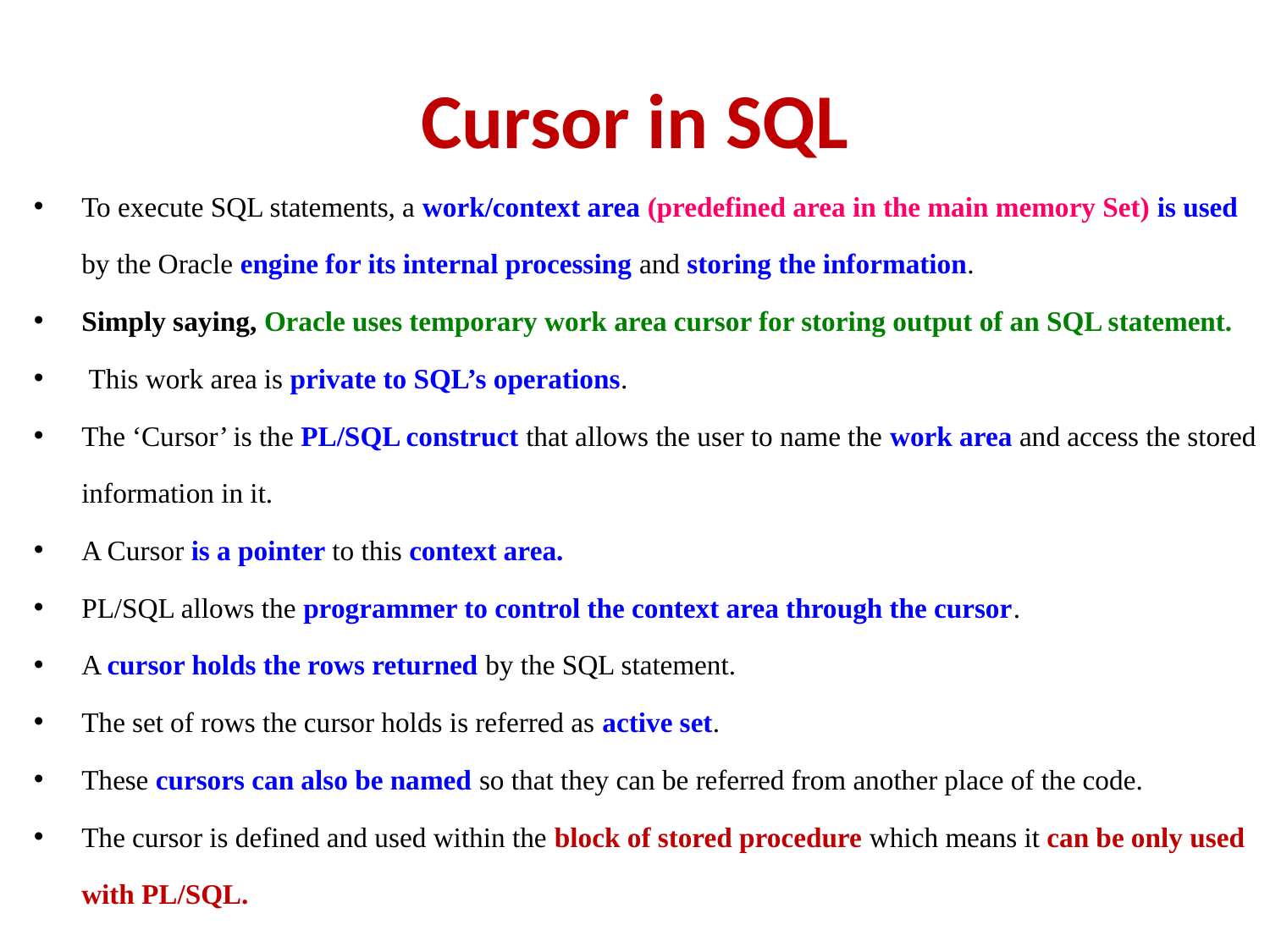

# Cursor in SQL
To execute SQL statements, a work/context area (predefined area in the main memory Set) is used by the Oracle engine for its internal processing and storing the information.
Simply saying, Oracle uses temporary work area cursor for storing output of an SQL statement.
 This work area is private to SQL’s operations.
The ‘Cursor’ is the PL/SQL construct that allows the user to name the work area and access the stored information in it.
A Cursor is a pointer to this context area.
PL/SQL allows the programmer to control the context area through the cursor.
A cursor holds the rows returned by the SQL statement.
The set of rows the cursor holds is referred as active set.
These cursors can also be named so that they can be referred from another place of the code.
The cursor is defined and used within the block of stored procedure which means it can be only used with PL/SQL.